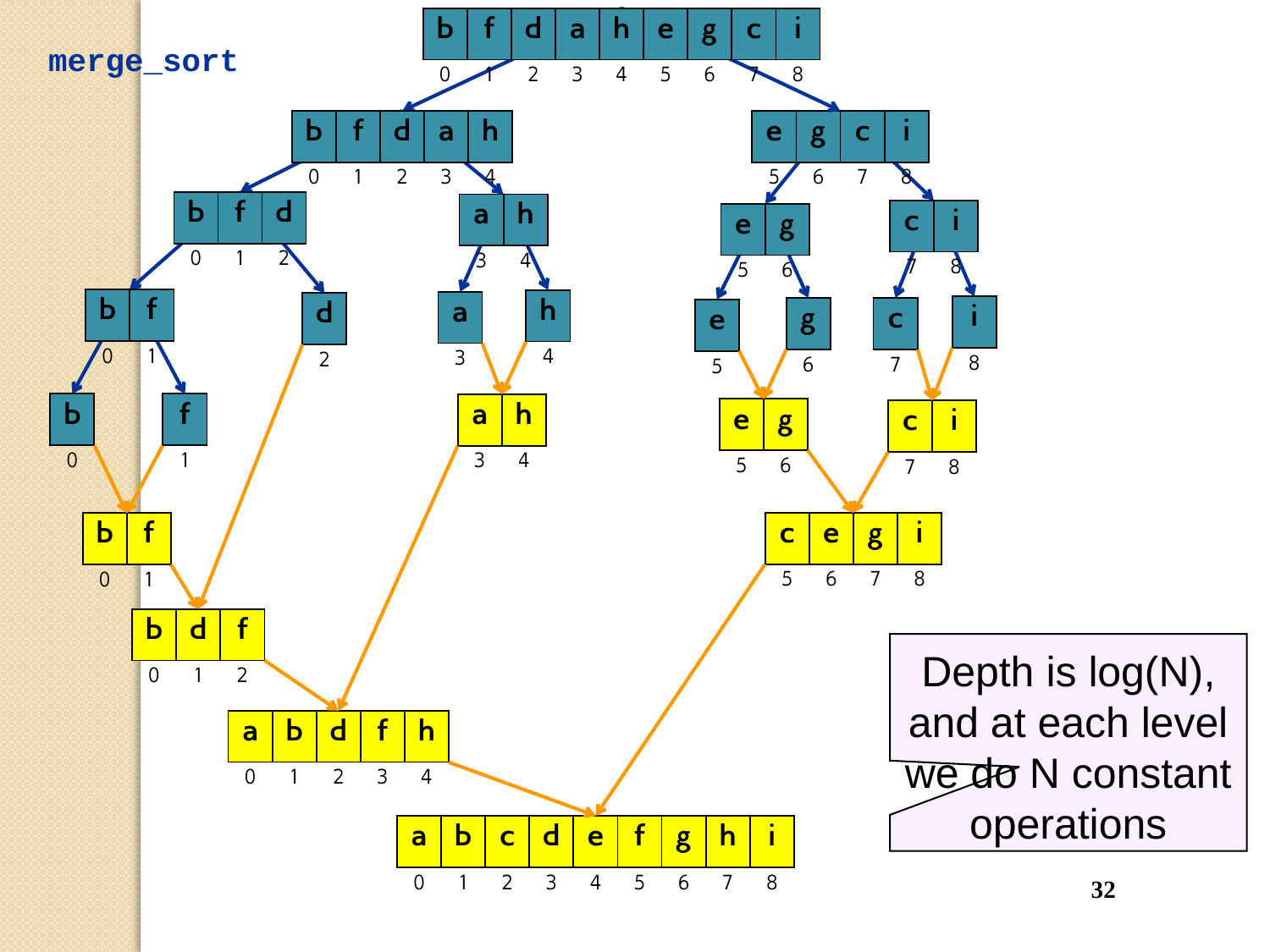

| b | f | d | a | h | e | g | c | i |
| --- | --- | --- | --- | --- | --- | --- | --- | --- |
| 0 | 1 | 2 | 3 | 4 | 5 | 6 | 7 | 8 |
merge_sort
| b | f | d | a | h |
| --- | --- | --- | --- | --- |
| 0 | 1 | 2 | 3 | 4 |
| e | g | c | i |
| --- | --- | --- | --- |
| 5 | 6 | 7 | 8 |
| b | f | d |
| --- | --- | --- |
| 0 | 1 | 2 |
| a | h |
| --- | --- |
| 3 | 4 |
| c | i |
| --- | --- |
| 7 | 8 |
| e | g |
| --- | --- |
| 5 | 6 |
| b | f |
| --- | --- |
| 0 | 1 |
| h |
| --- |
| 4 |
| a |
| --- |
| 3 |
| d |
| --- |
| 2 |
| i |
| --- |
| 8 |
| g |
| --- |
| 6 |
| c |
| --- |
| 7 |
| e |
| --- |
| 5 |
| b |
| --- |
| 0 |
| f |
| --- |
| 1 |
| a | h |
| --- | --- |
| 3 | 4 |
| e | g |
| --- | --- |
| 5 | 6 |
| c | i |
| --- | --- |
| 7 | 8 |
| c | e | g | i |
| --- | --- | --- | --- |
| 5 | 6 | 7 | 8 |
| b | f |
| --- | --- |
| 0 | 1 |
| b | d | f |
| --- | --- | --- |
| 0 | 1 | 2 |
Depth is log(N), and at each level we do N constant operations
| a | b | d | f | h |
| --- | --- | --- | --- | --- |
| 0 | 1 | 2 | 3 | 4 |
| a | b | c | d | e | f | g | h | i |
| --- | --- | --- | --- | --- | --- | --- | --- | --- |
| 0 | 1 | 2 | 3 | 4 | 5 | 6 | 7 | 8 |
32